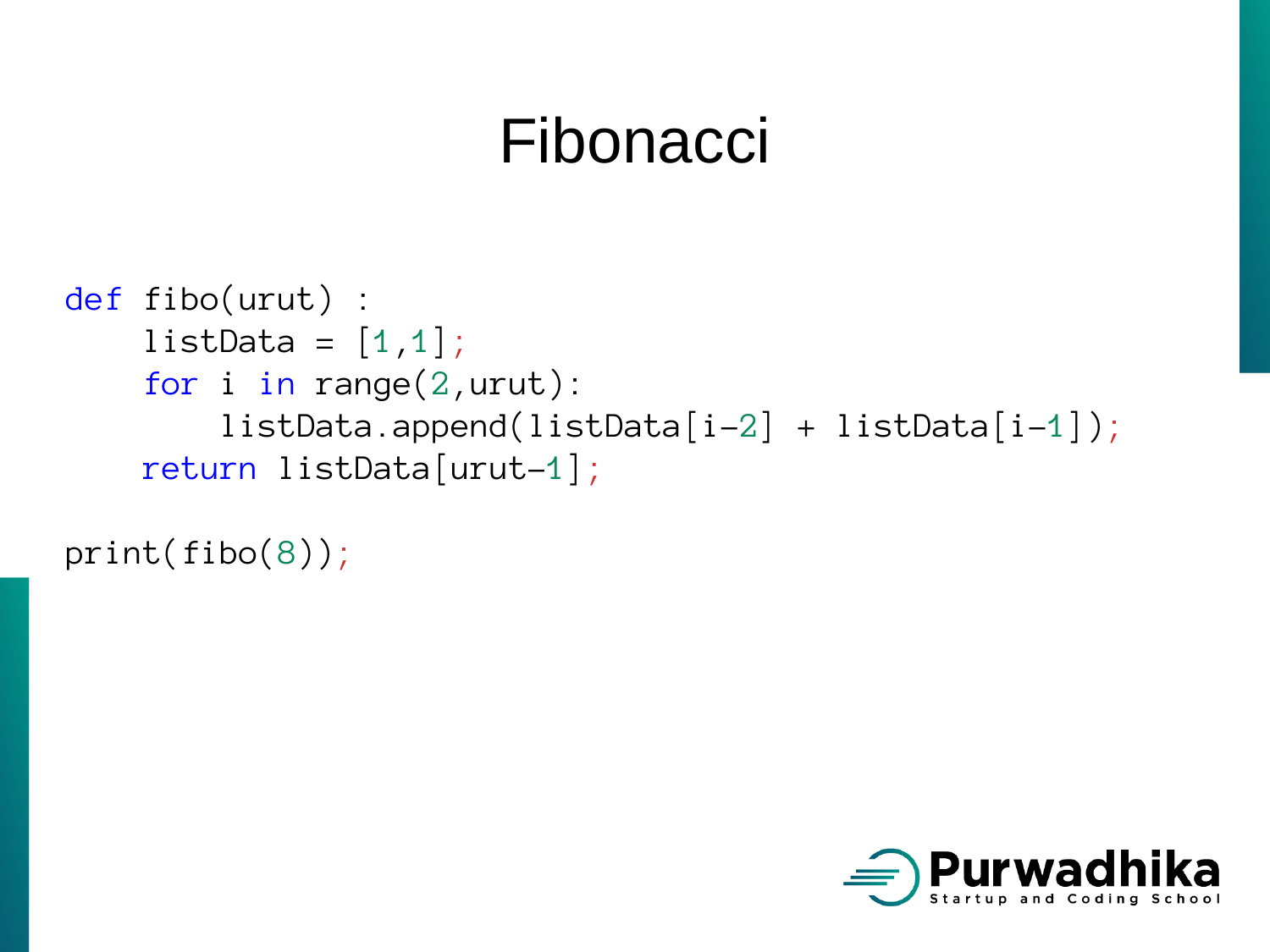

# Fibonacci
def fibo(urut) :
    listData = [1,1];
    for i in range(2,urut):
        listData.append(listData[i-2] + listData[i-1]);
    return listData[urut-1];
print(fibo(8));